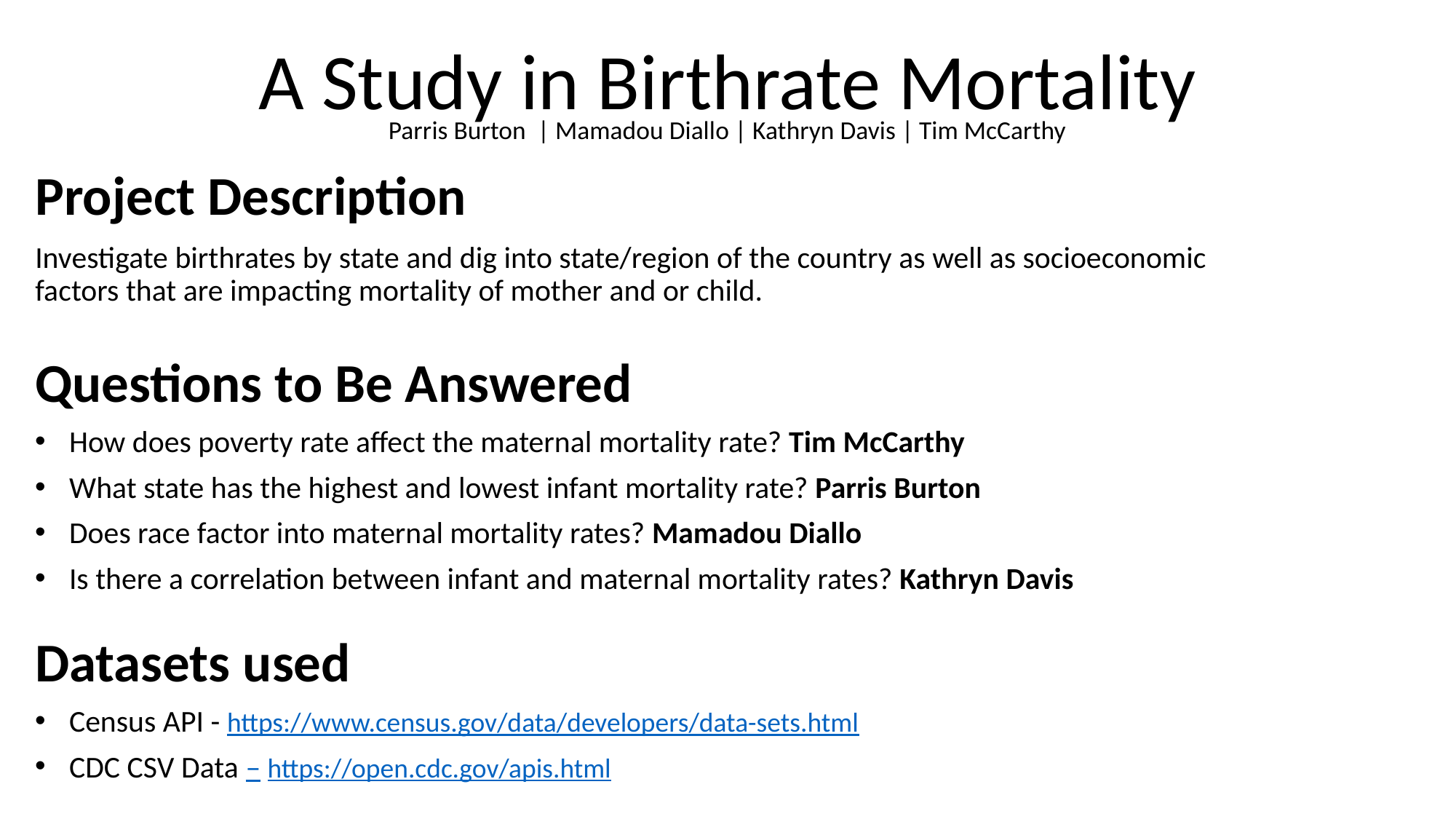

A Study in Birthrate Mortality
Parris Burton  | Mamadou Diallo | Kathryn Davis | Tim McCarthy
Project Description
Investigate birthrates by state and dig into state/region of the country as well as socioeconomic factors that are impacting mortality of mother and or child.
Questions to Be Answered
How does poverty rate affect the maternal mortality rate? Tim McCarthy
What state has the highest and lowest infant mortality rate? Parris Burton
Does race factor into maternal mortality rates? Mamadou Diallo
Is there a correlation between infant and maternal mortality rates? Kathryn Davis
Datasets used
Census API - https://www.census.gov/data/developers/data-sets.html
CDC CSV Data – https://open.cdc.gov/apis.html